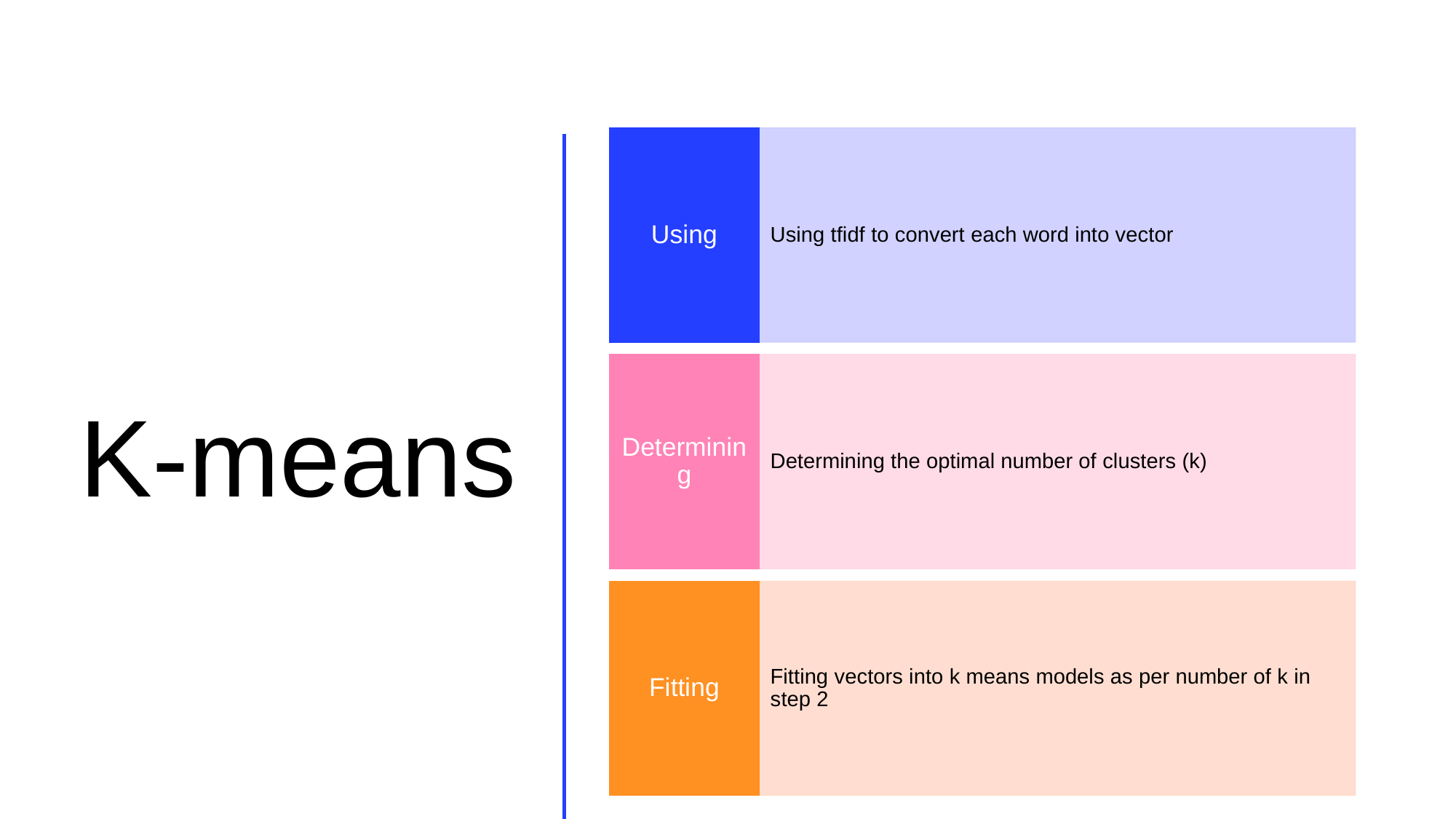

# K-means
Using tfidf to convert each word into vector
Using
Determining the optimal number of clusters (k)
Determining
Fitting vectors into k means models as per number of k in step 2
Fitting